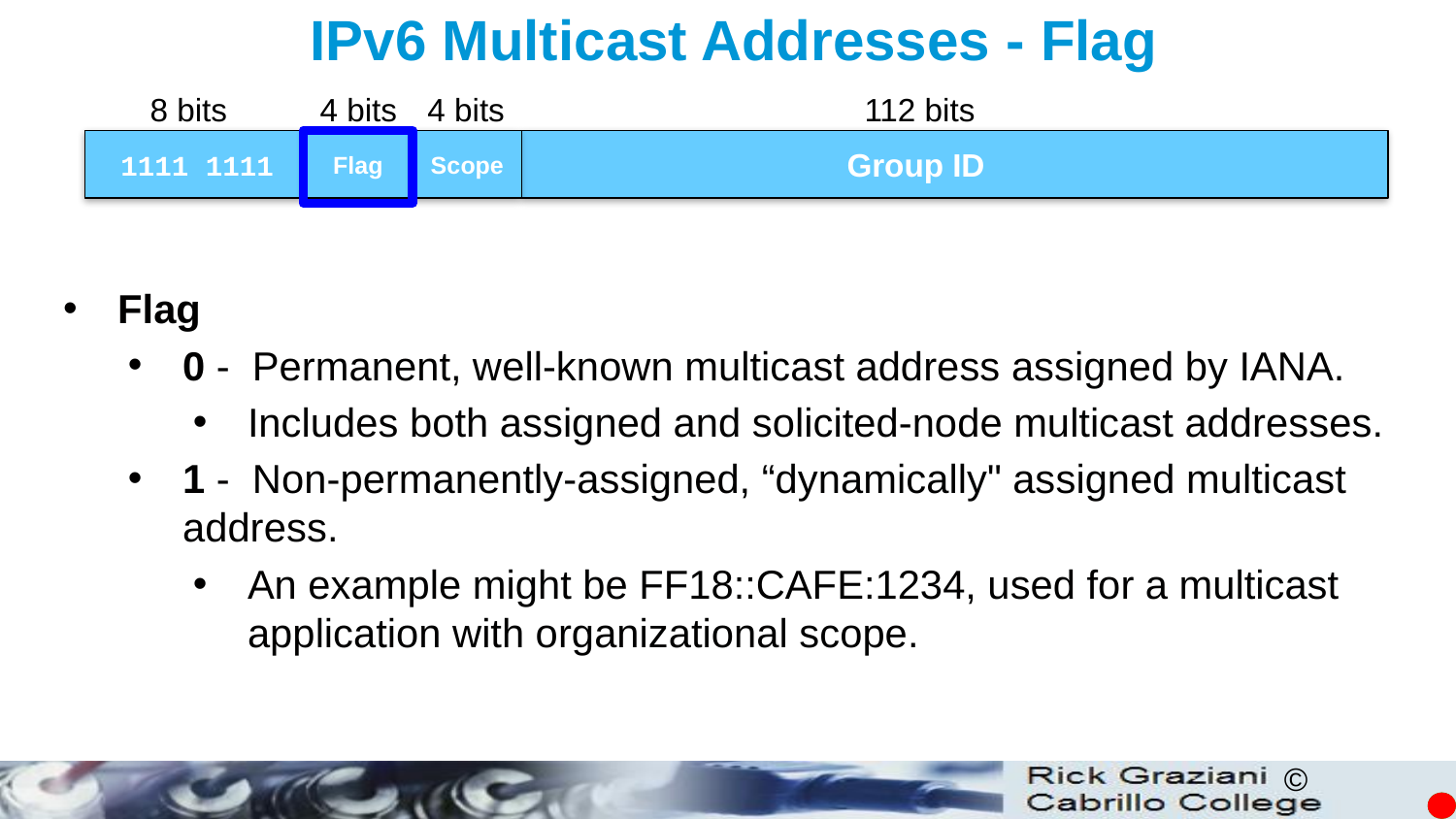

IPv6 Multicast Addresses - Flag
8 bits
4 bits
4 bits
112 bits

Flag

Scope

Group ID
1111 1111
Flag
0 -  Permanent, well-known multicast address assigned by IANA.
Includes both assigned and solicited-node multicast addresses.
1 -  Non-permanently-assigned, “dynamically" assigned multicast address.
An example might be FF18::CAFE:1234, used for a multicast application with organizational scope.